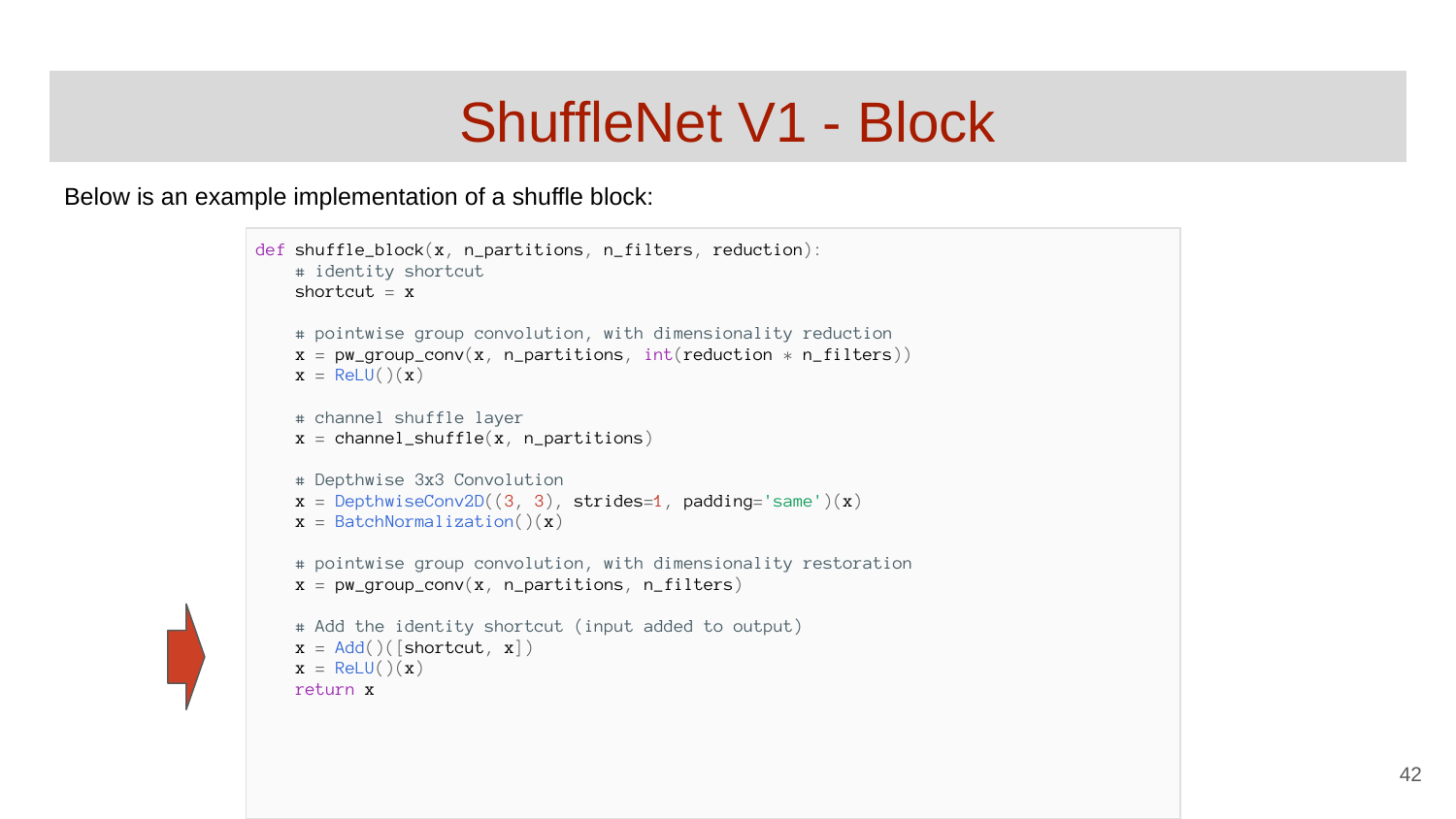

# ShuffleNet V1 - Block
Below is an example implementation of a shuffle block:
| def shuffle\_block(x, n\_partitions, n\_filters, reduction): # identity shortcut shortcut = x # pointwise group convolution, with dimensionality reduction x = pw\_group\_conv(x, n\_partitions, int(reduction \* n\_filters)) x = ReLU()(x) # channel shuffle layer x = channel\_shuffle(x, n\_partitions) # Depthwise 3x3 Convolution x = DepthwiseConv2D((3, 3), strides=1, padding='same')(x) x = BatchNormalization()(x) # pointwise group convolution, with dimensionality restoration x = pw\_group\_conv(x, n\_partitions, n\_filters) # Add the identity shortcut (input added to output) x = Add()([shortcut, x]) x = ReLU()(x) return x |
| --- |

42